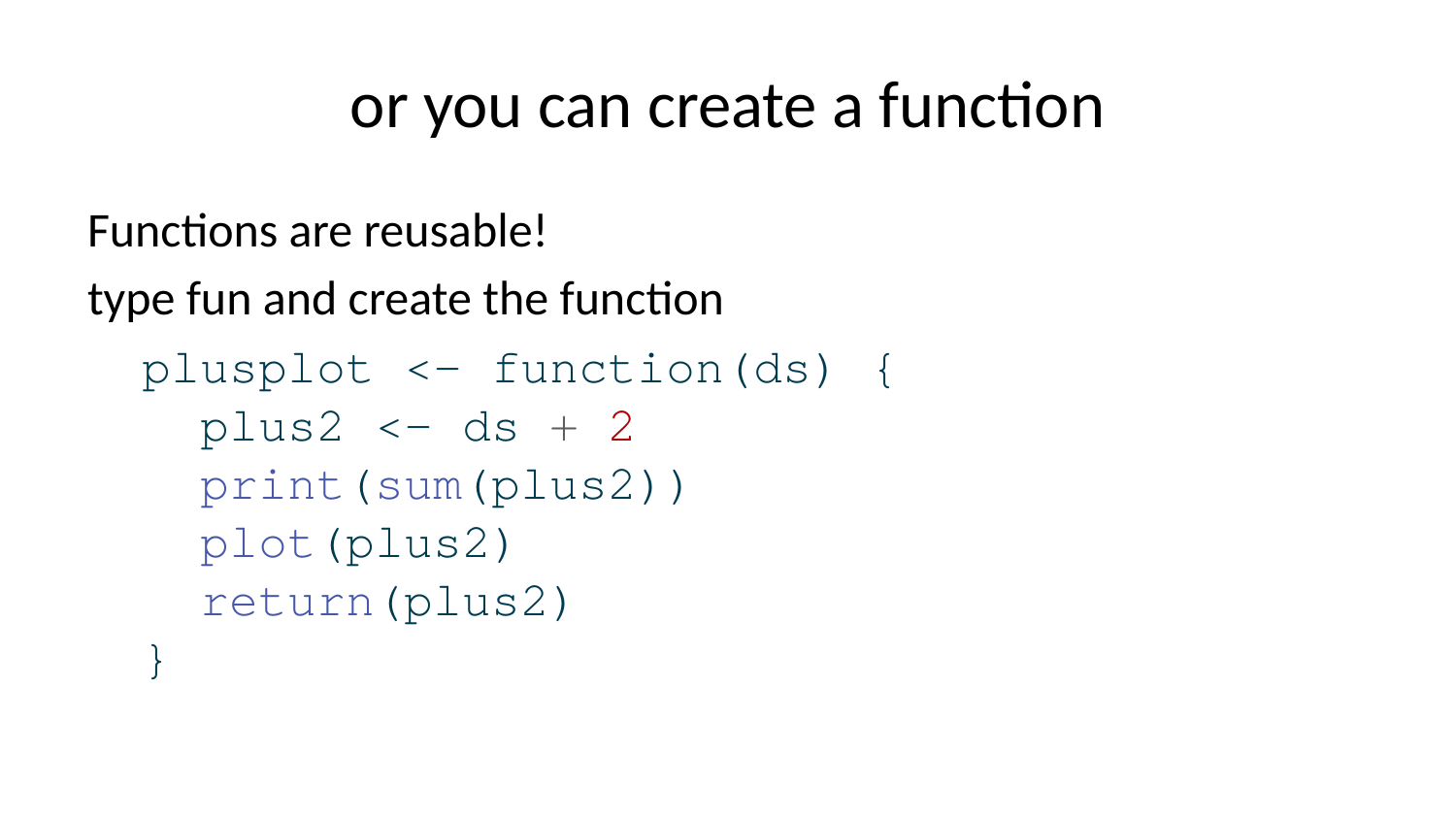

# or you can create a function
Functions are reusable!
type fun and create the function
plusplot <- function(ds) {
  plus2 <- ds + 2
  print(sum(plus2))
  plot(plus2)
  return(plus2)
}